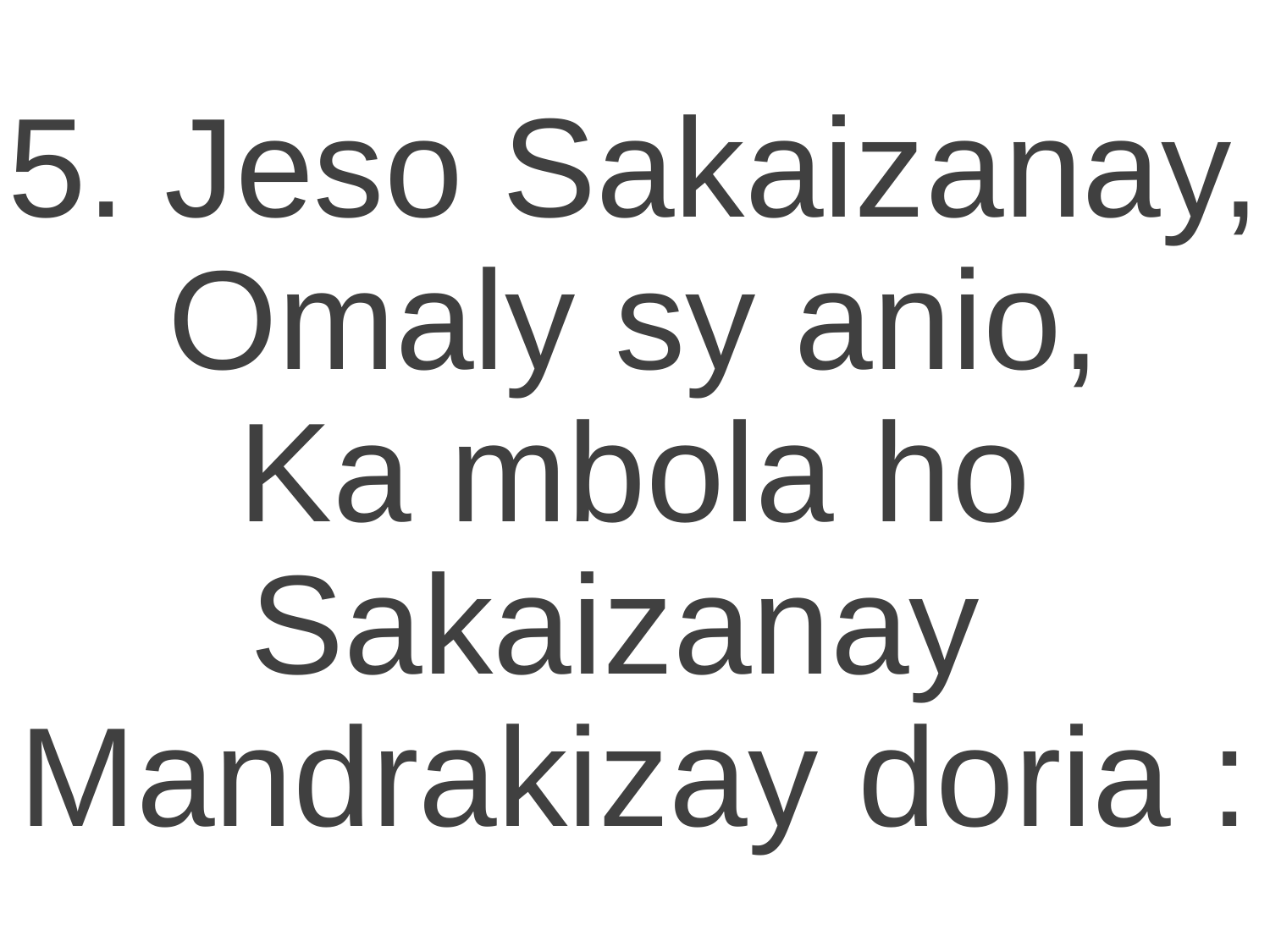

5. Jeso Sakaizanay,
Omaly sy anio,
Ka mbola ho Sakaizanay
Mandrakizay doria :